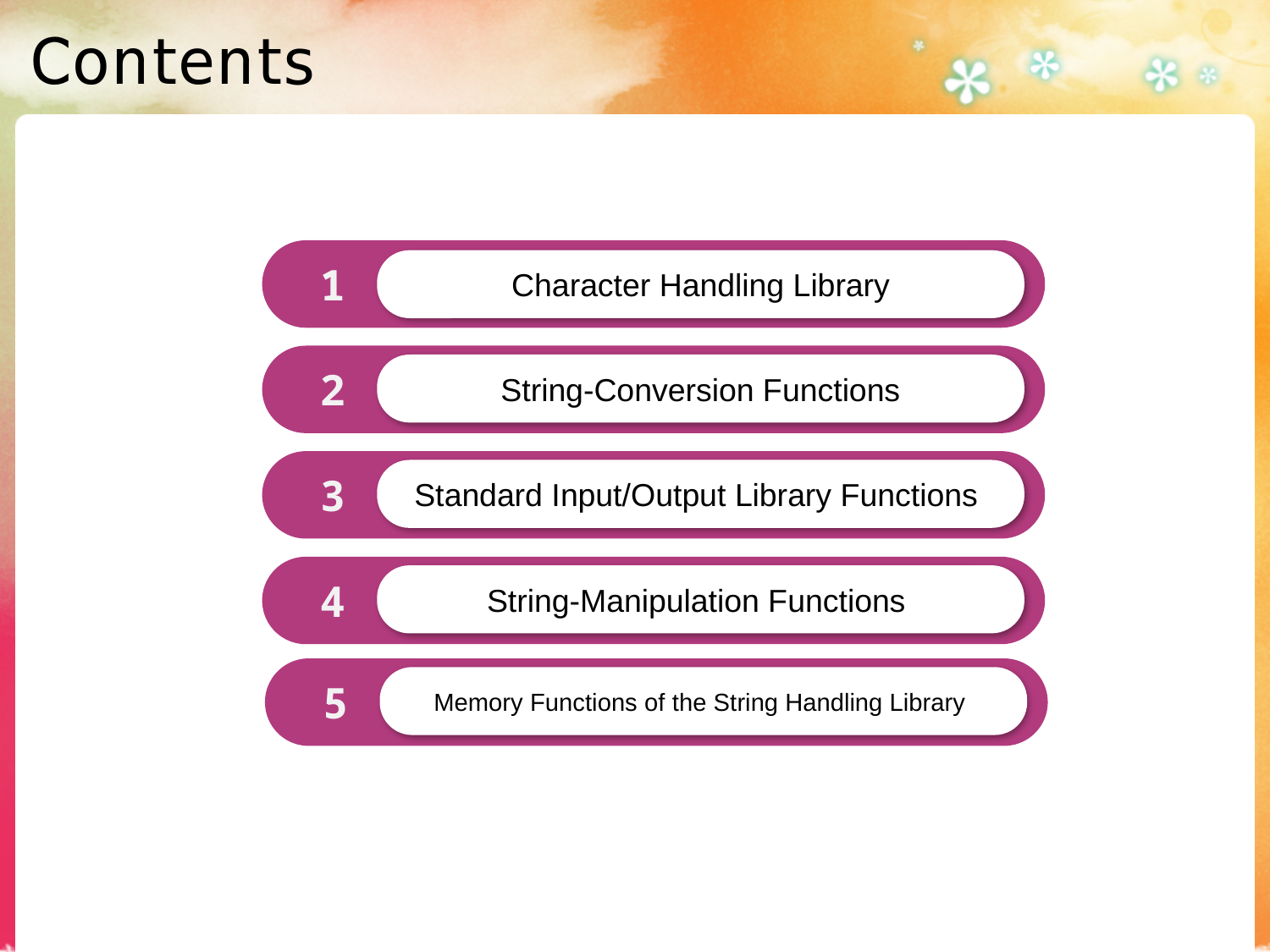

# Contents

Character Handling Library
1

String-Conversion Functions
2

Standard Input/Output Library Functions
3

String-Manipulation Functions
4

Memory Functions of the String Handling Library
5